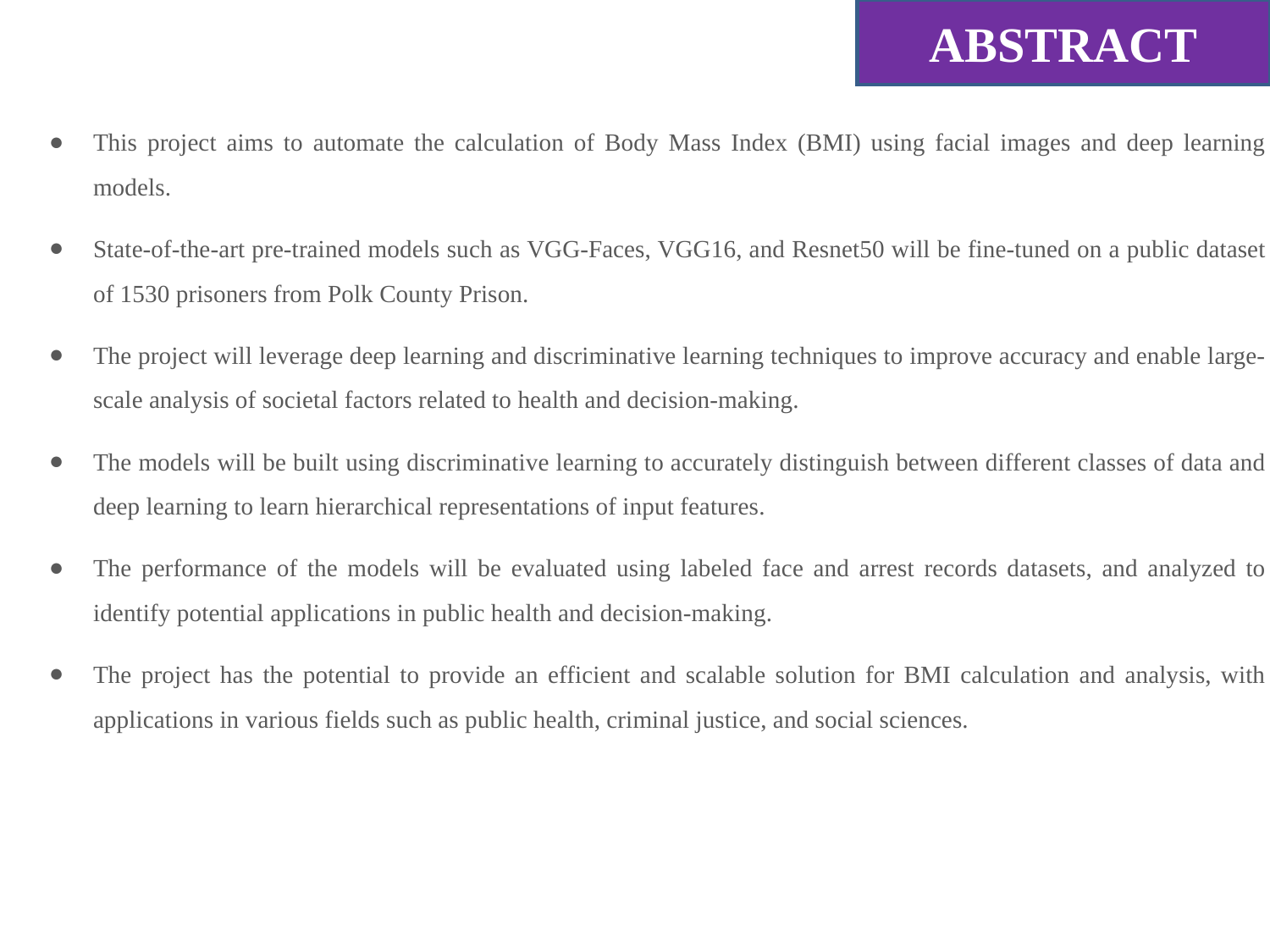

ABSTRACT
This project aims to automate the calculation of Body Mass Index (BMI) using facial images and deep learning models.
State-of-the-art pre-trained models such as VGG-Faces, VGG16, and Resnet50 will be fine-tuned on a public dataset of 1530 prisoners from Polk County Prison.
The project will leverage deep learning and discriminative learning techniques to improve accuracy and enable large-scale analysis of societal factors related to health and decision-making.
The models will be built using discriminative learning to accurately distinguish between different classes of data and deep learning to learn hierarchical representations of input features.
The performance of the models will be evaluated using labeled face and arrest records datasets, and analyzed to identify potential applications in public health and decision-making.
The project has the potential to provide an efficient and scalable solution for BMI calculation and analysis, with applications in various fields such as public health, criminal justice, and social sciences.